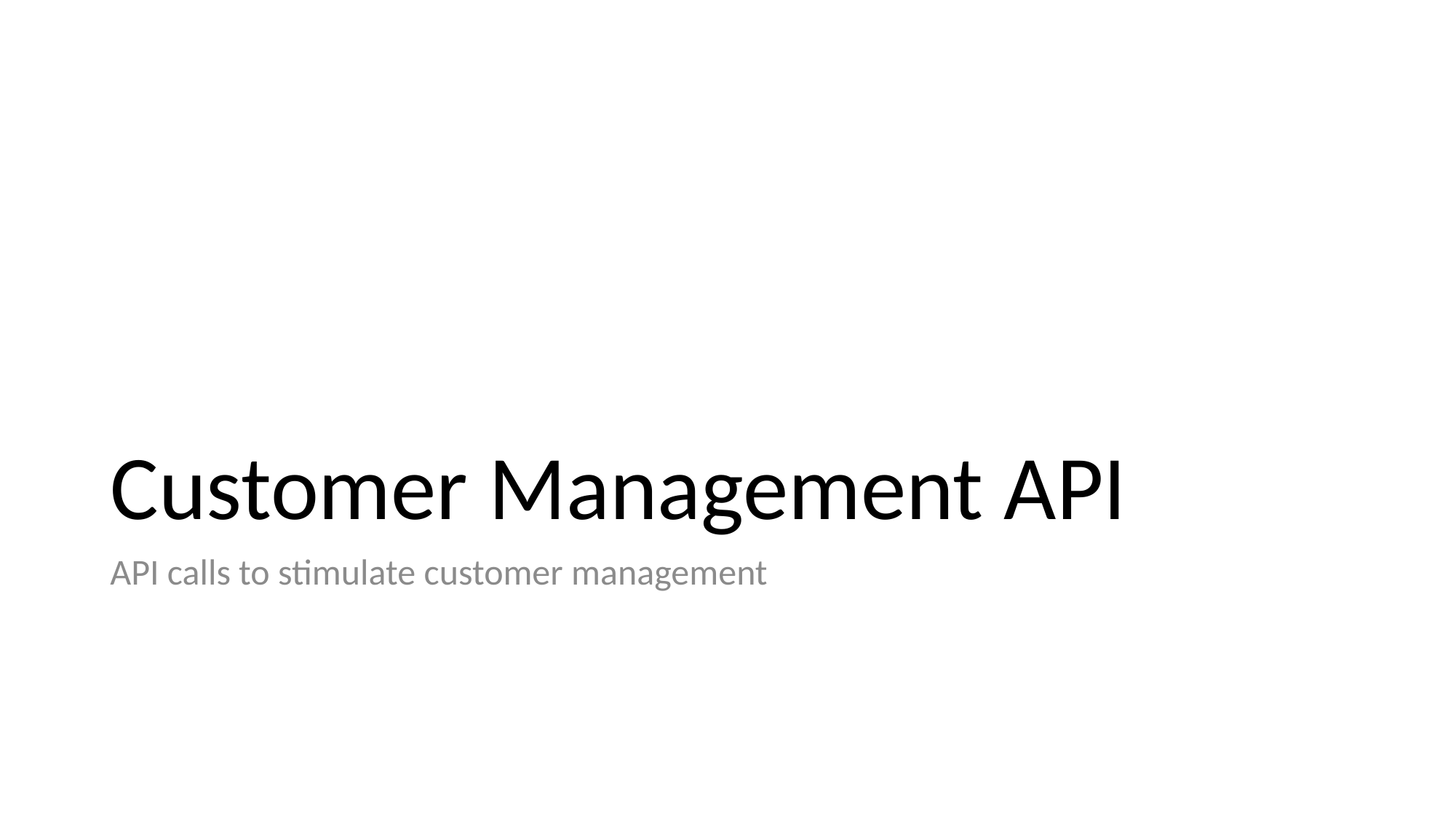

# Customer Management API
API calls to stimulate customer management